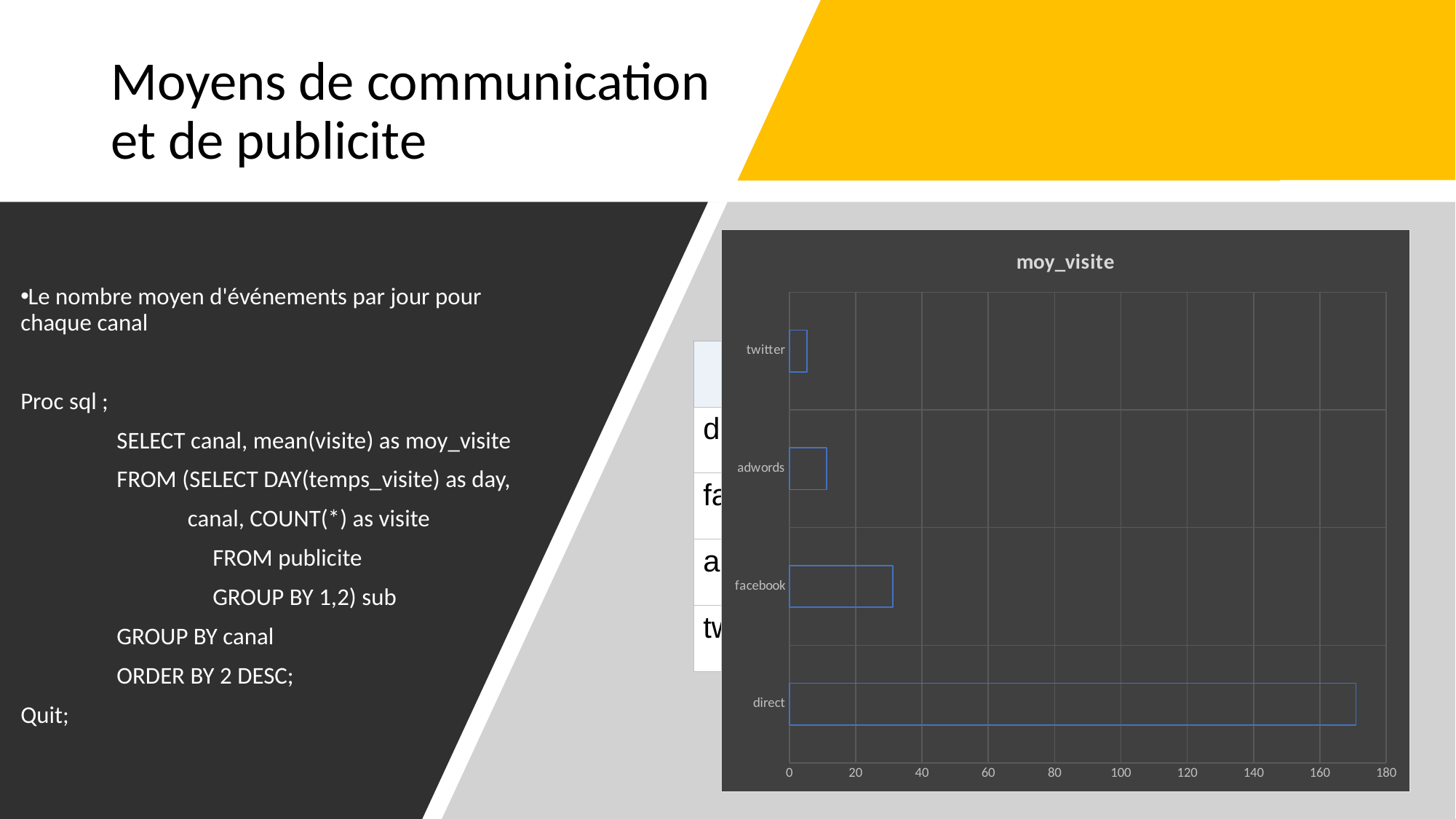

# Moyens de communication et de publicite

### Chart:

| Category | moy_visite |
|---|---|
| direct | 170.9032 |
| facebook | 31.25806 |
| adwords | 11.22581 |
| twitter | 5.29032 |
Le nombre moyen d'événements par jour pour chaque canal

Proc sql ;
	SELECT canal, mean(visite) as moy_visite
	FROM (SELECT DAY(temps_visite) as day,
	             canal, COUNT(*) as visite
	      	FROM publicite
	      	GROUP BY 1,2) sub
	GROUP BY canal
	ORDER BY 2 DESC;
Quit;
| canal | moy\_visite |
| --- | --- |
| direct | 170.9032 |
| facebook | 31.25806 |
| adwords | 11.22581 |
| twitter | 5.29032 |